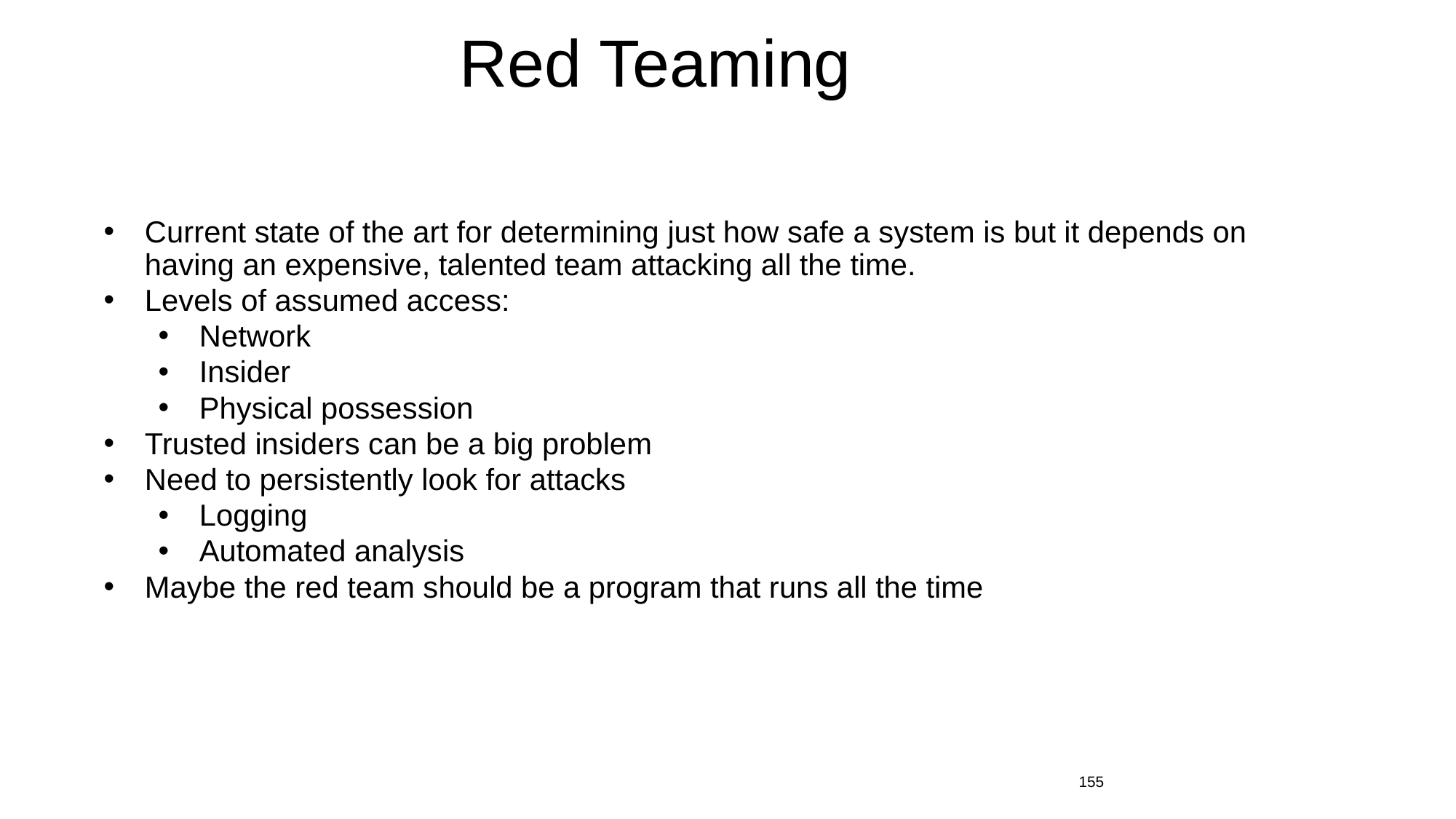

# Red Teaming
Current state of the art for determining just how safe a system is but it depends on having an expensive, talented team attacking all the time.
Levels of assumed access:
Network
Insider
Physical possession
Trusted insiders can be a big problem
Need to persistently look for attacks
Logging
Automated analysis
Maybe the red team should be a program that runs all the time
155